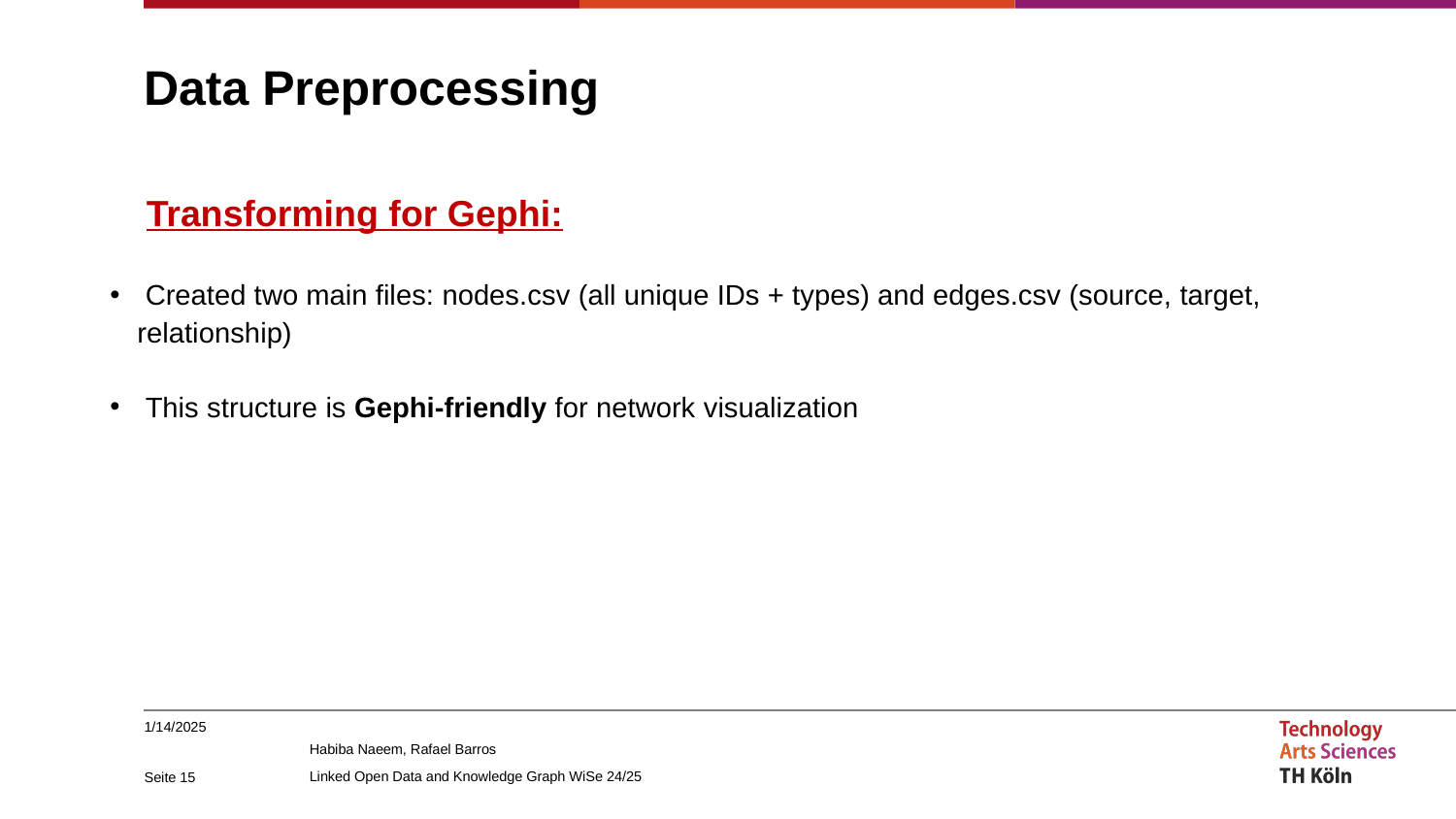

# Data Preprocessing
Transforming for Gephi:

 Created two main files: nodes.csv (all unique IDs + types) and edges.csv (source, target, relationship)

 This structure is Gephi-friendly for network visualization

1/14/2025
Seite 15